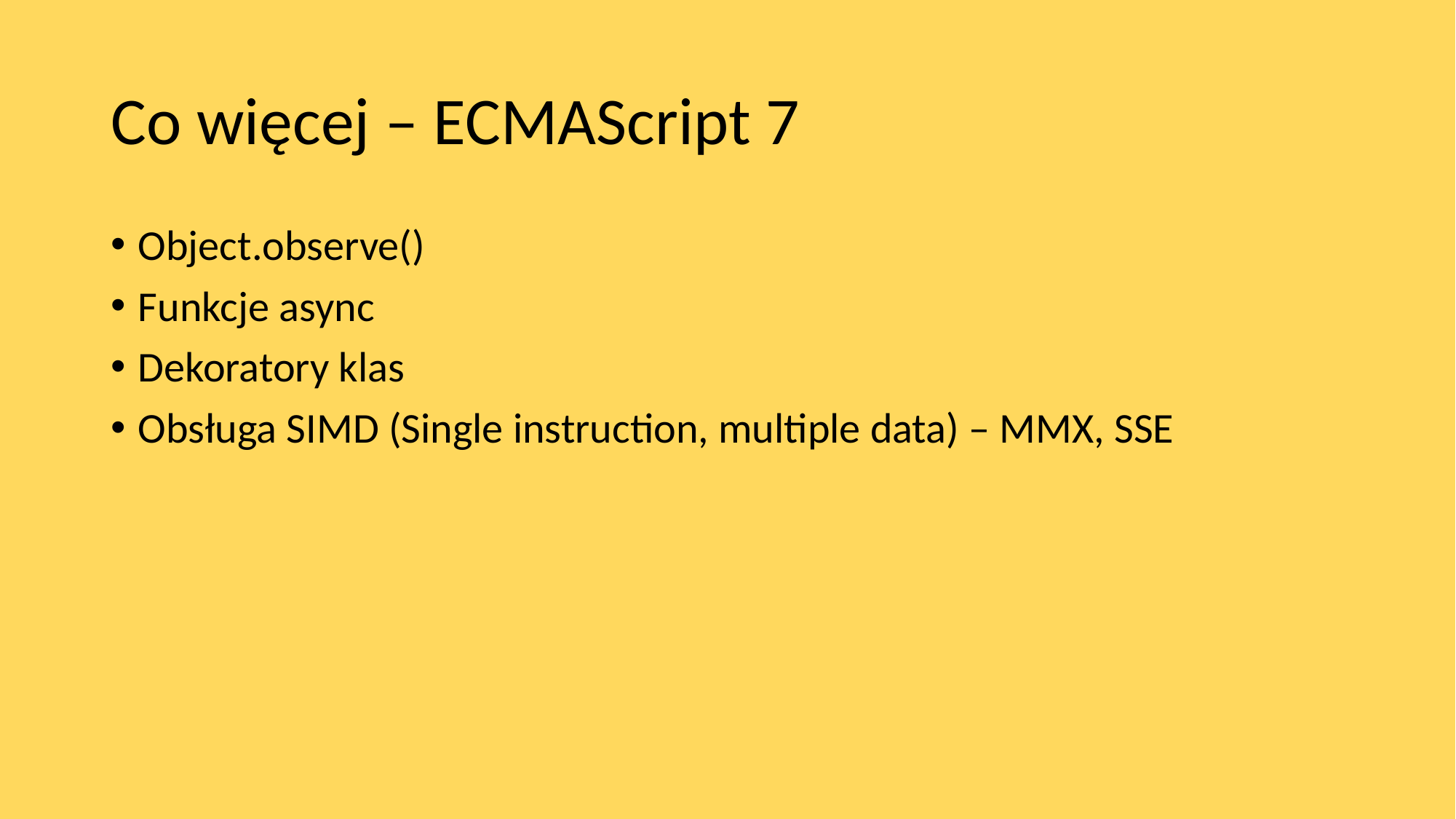

# Co więcej – ECMAScript 7
Object.observe()
Funkcje async
Dekoratory klas
Obsługa SIMD (Single instruction, multiple data) – MMX, SSE